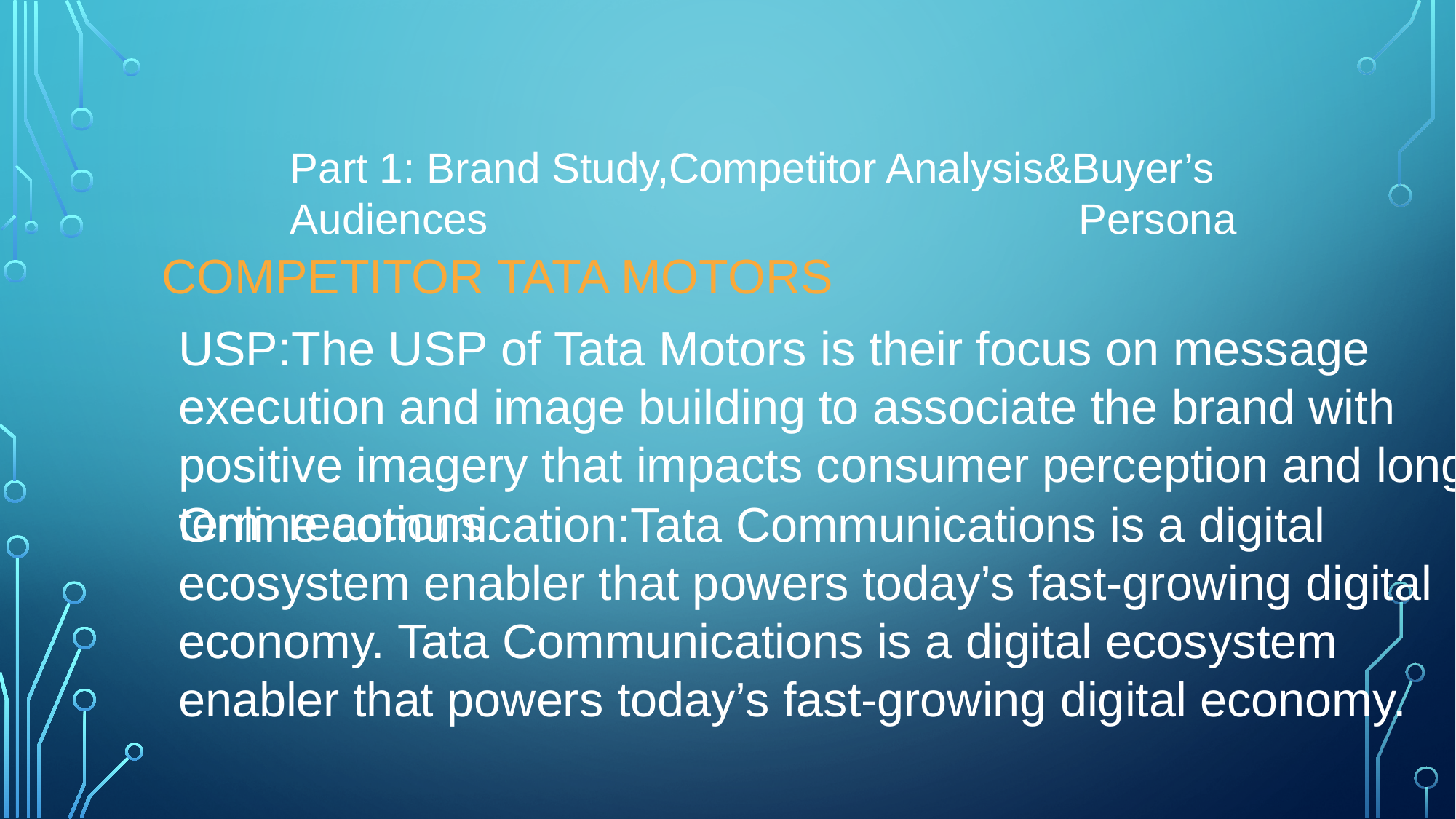

Part 1: Brand Study,Competitor Analysis&Buyer’s Audiences                                                  Persona

 COMPETITOR TATA MOTORS

USP:The USP of Tata Motors is their focus on message execution and image building to associate the brand with positive imagery that impacts consumer perception and long-term reactions.

Online comunication:Tata Communications is a digital ecosystem enabler that powers today’s fast-growing digital economy. Tata Communications is a digital ecosystem enabler that powers today’s fast-growing digital economy.